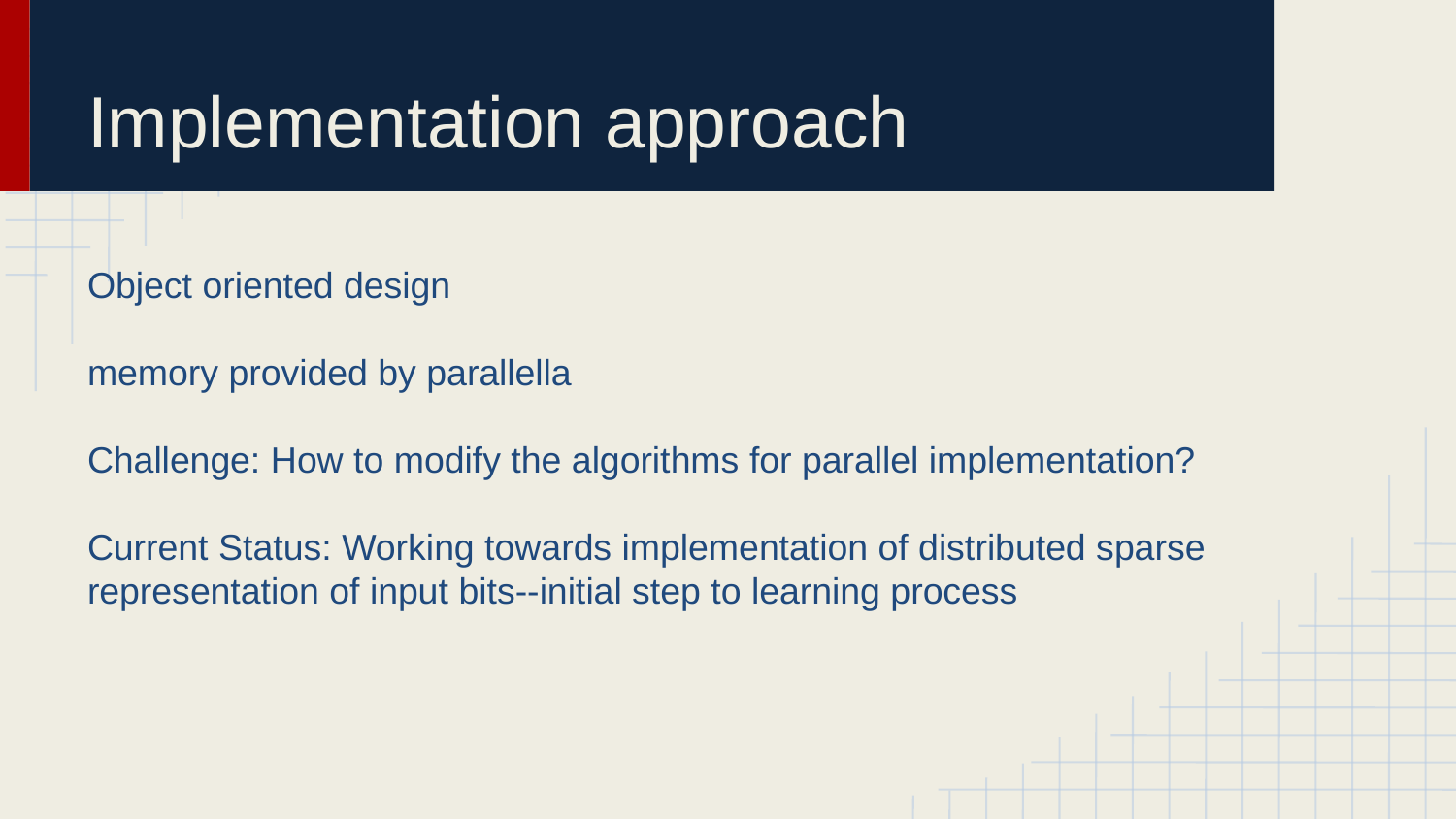

# Implementation approach

Object oriented design

memory provided by parallella

Challenge: How to modify the algorithms for parallel implementation?

Current Status: Working towards implementation of distributed sparse representation of input bits--initial step to learning process